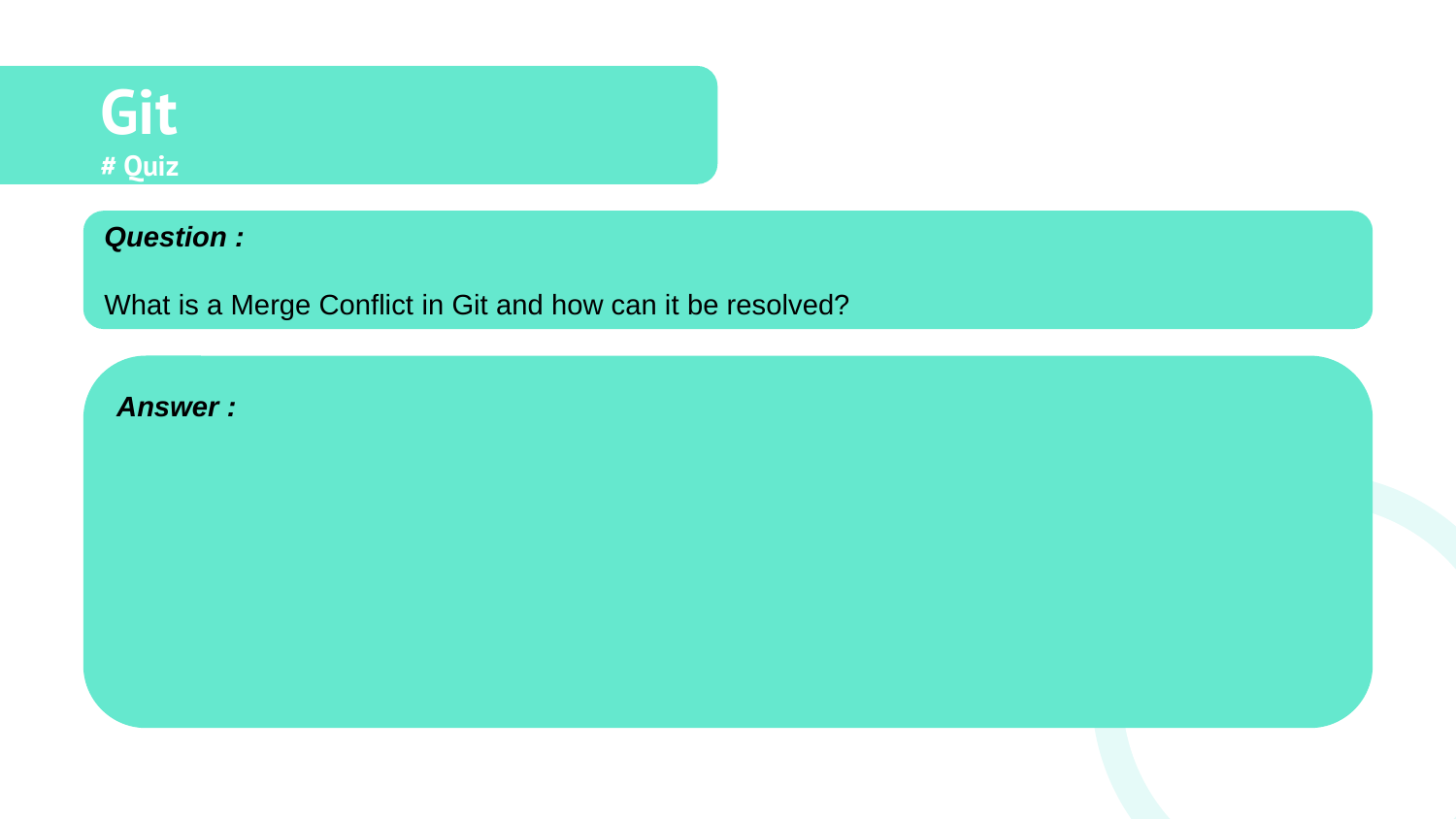

# Git
# Quiz

Question :
What is a Merge Conflict in Git and how can it be resolved?
Answer :